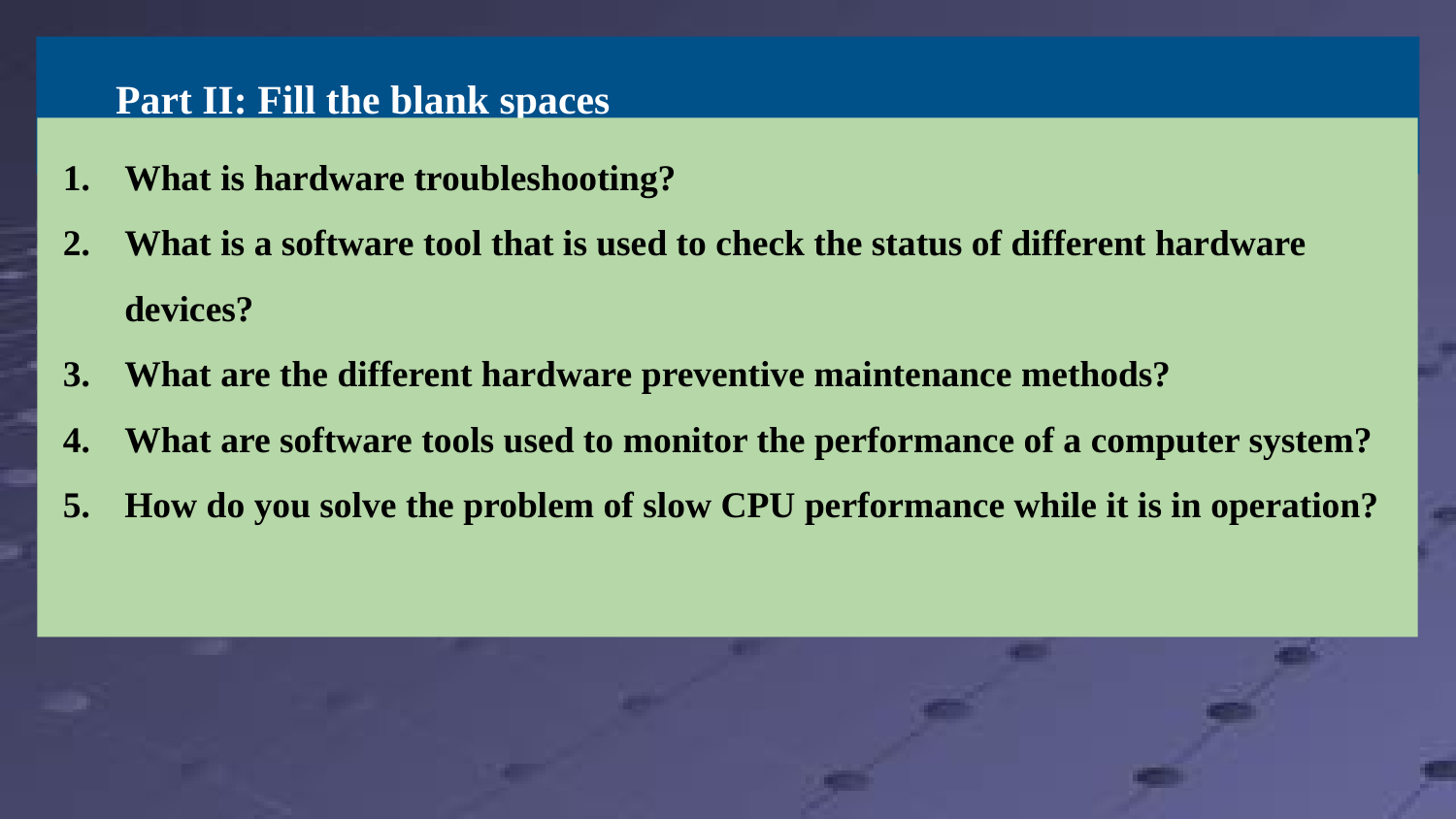

# Part II: Fill the blank spaces

What is hardware troubleshooting?
What is a software tool that is used to check the status of different hardware devices?
What are the different hardware preventive maintenance methods?
What are software tools used to monitor the performance of a computer system?
How do you solve the problem of slow CPU performance while it is in operation?